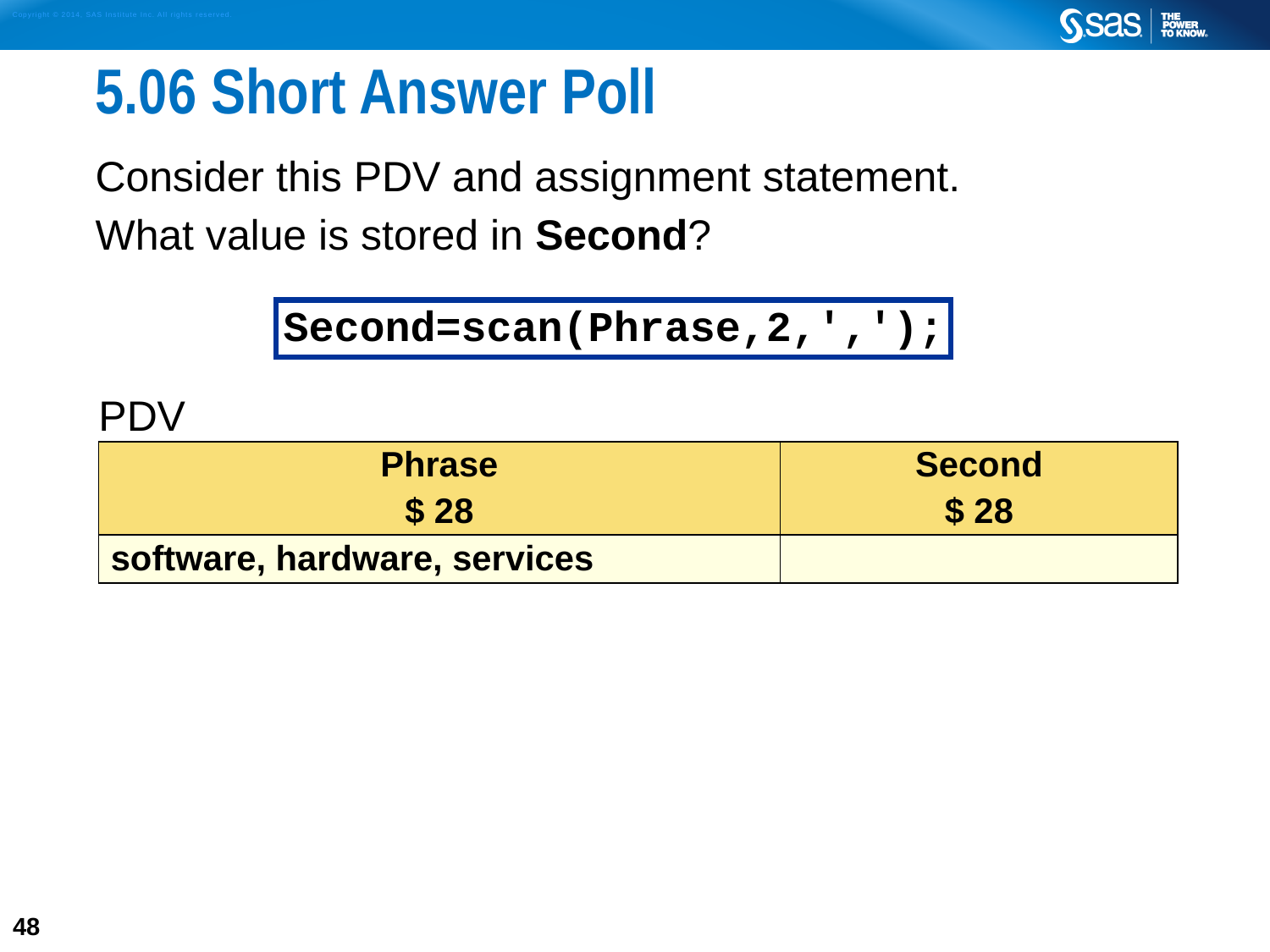

# 5.06 Short Answer Poll
Consider this PDV and assignment statement.
What value is stored in Second?

Second=scan(Phrase,2,',');
| PDV |  |
| --- | --- |
| Phrase $ 28 | Second $ 28 |
| software, hardware, services |  |